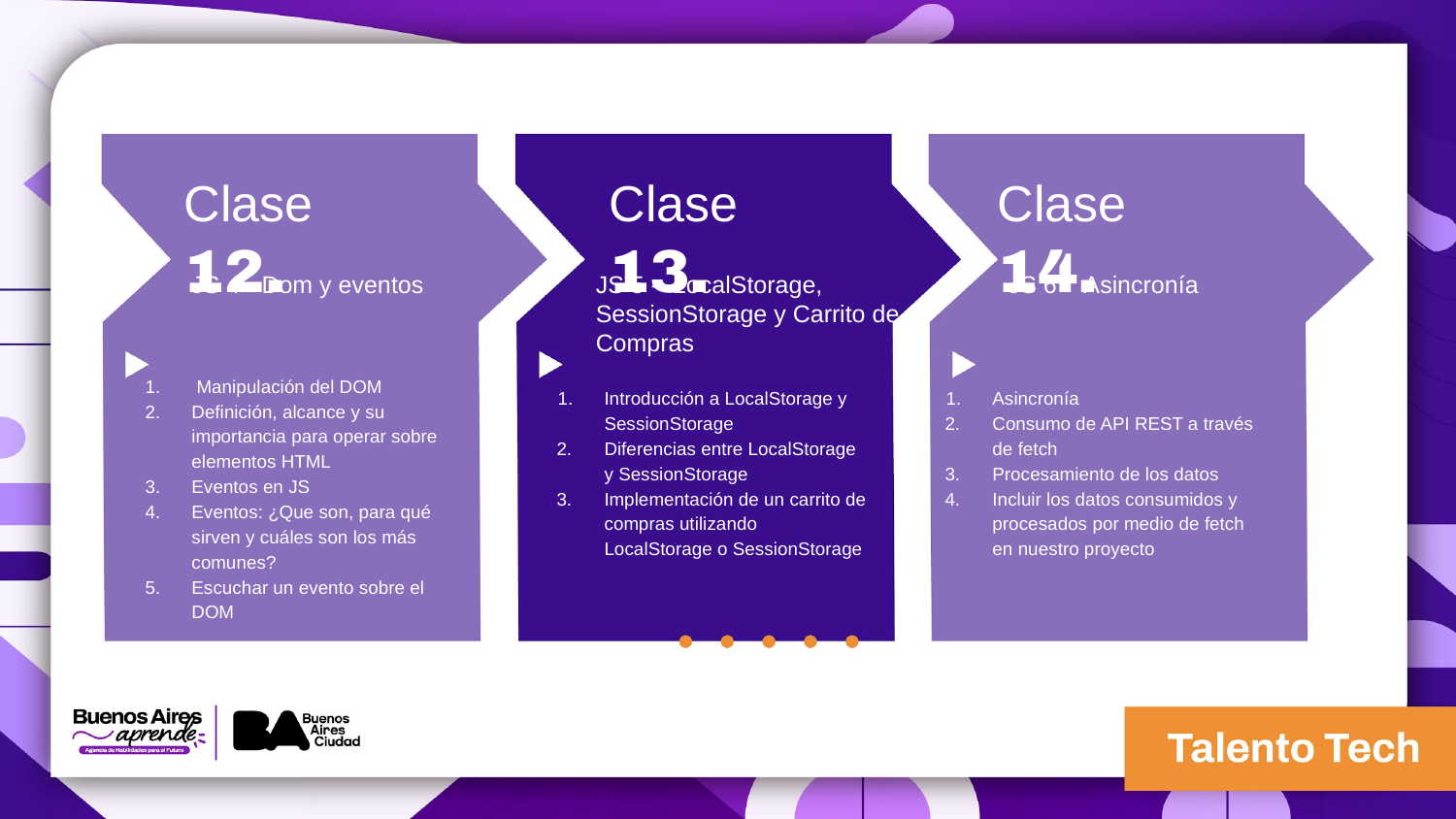

Clase  12.
Clase  13.
Clase  14.
JS 4 - Dom y eventos

JS 5 -  LocalStorage, SessionStorage y Carrito de Compras

JS 6 -  Asincronía

 Manipulación del DOM
Definición, alcance y su importancia para operar sobre elementos HTML
Eventos en JS
Eventos: ¿Que son, para qué sirven y cuáles son los más comunes?
Escuchar un evento sobre el DOM

Introducción a LocalStorage y SessionStorage
Diferencias entre LocalStorage y SessionStorage
Implementación de un carrito de compras utilizando LocalStorage o SessionStorage

Asincronía
Consumo de API REST a través de fetch
Procesamiento de los datos
Incluir los datos consumidos y procesados por medio de fetch en nuestro proyecto